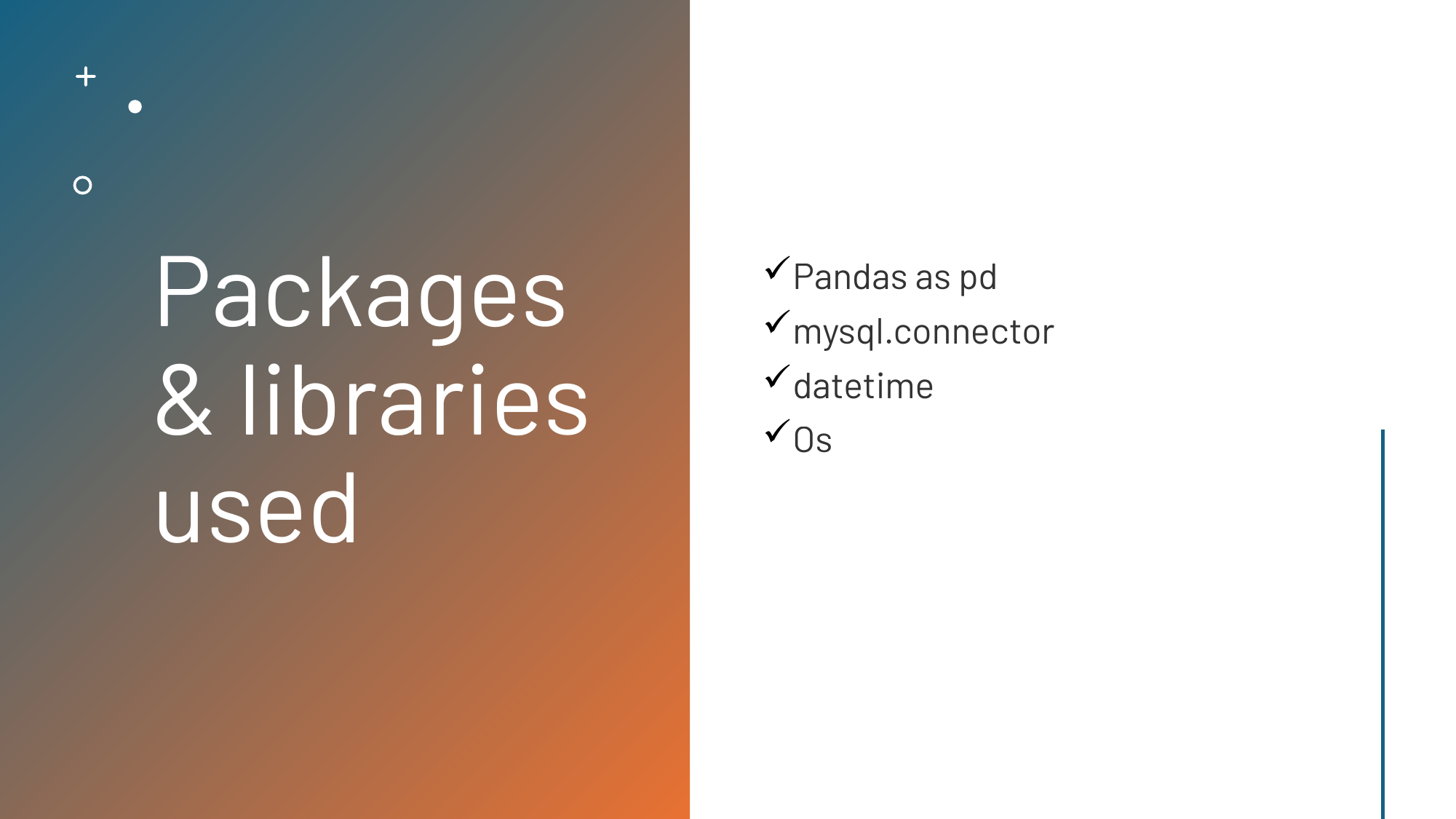

# Packages & libraries used
Pandas as pd
mysql.connector
datetime
Os